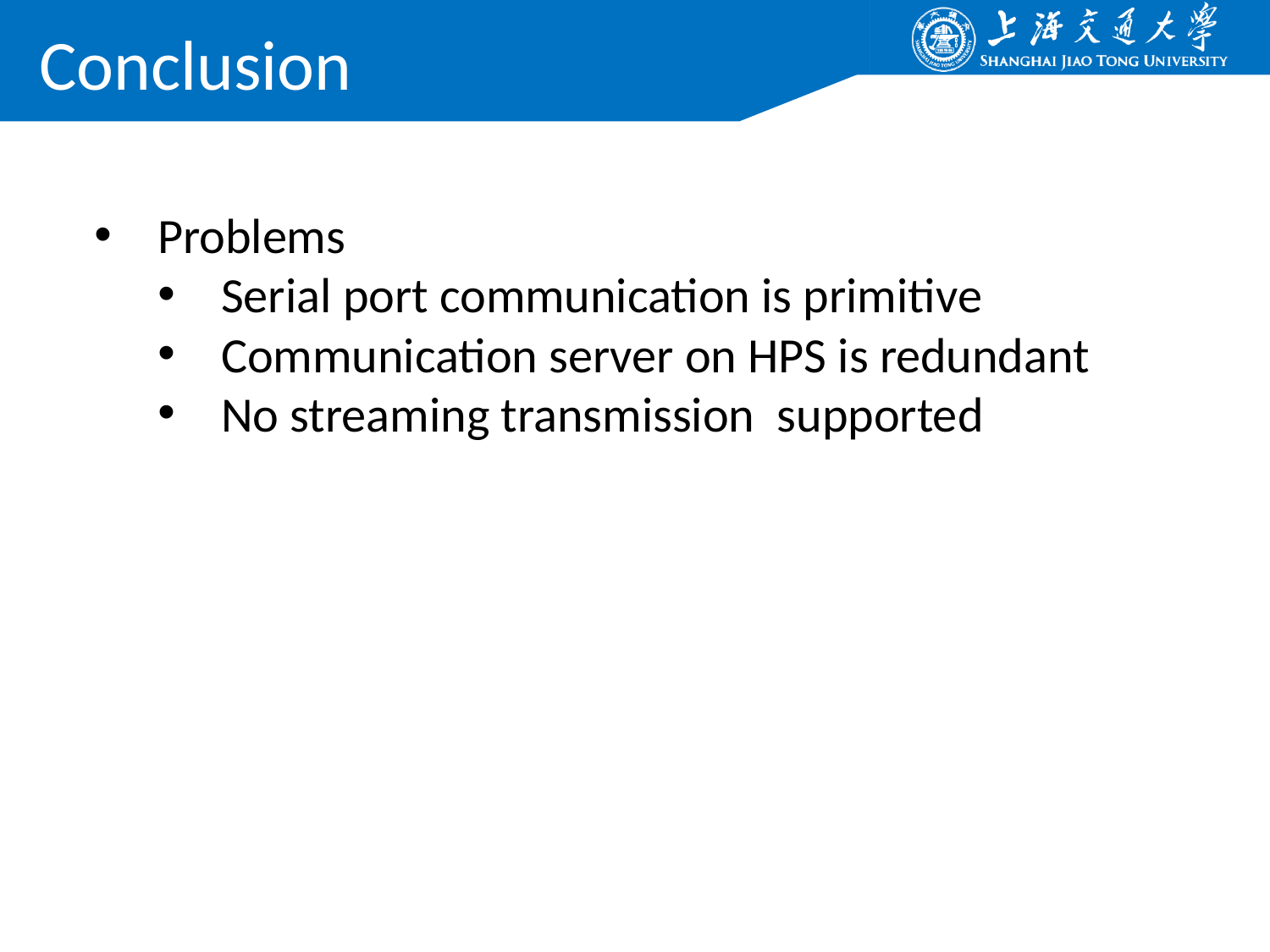

# Conclusion
Problems
Serial port communication is primitive
Communication server on HPS is redundant
No streaming transmission  supported